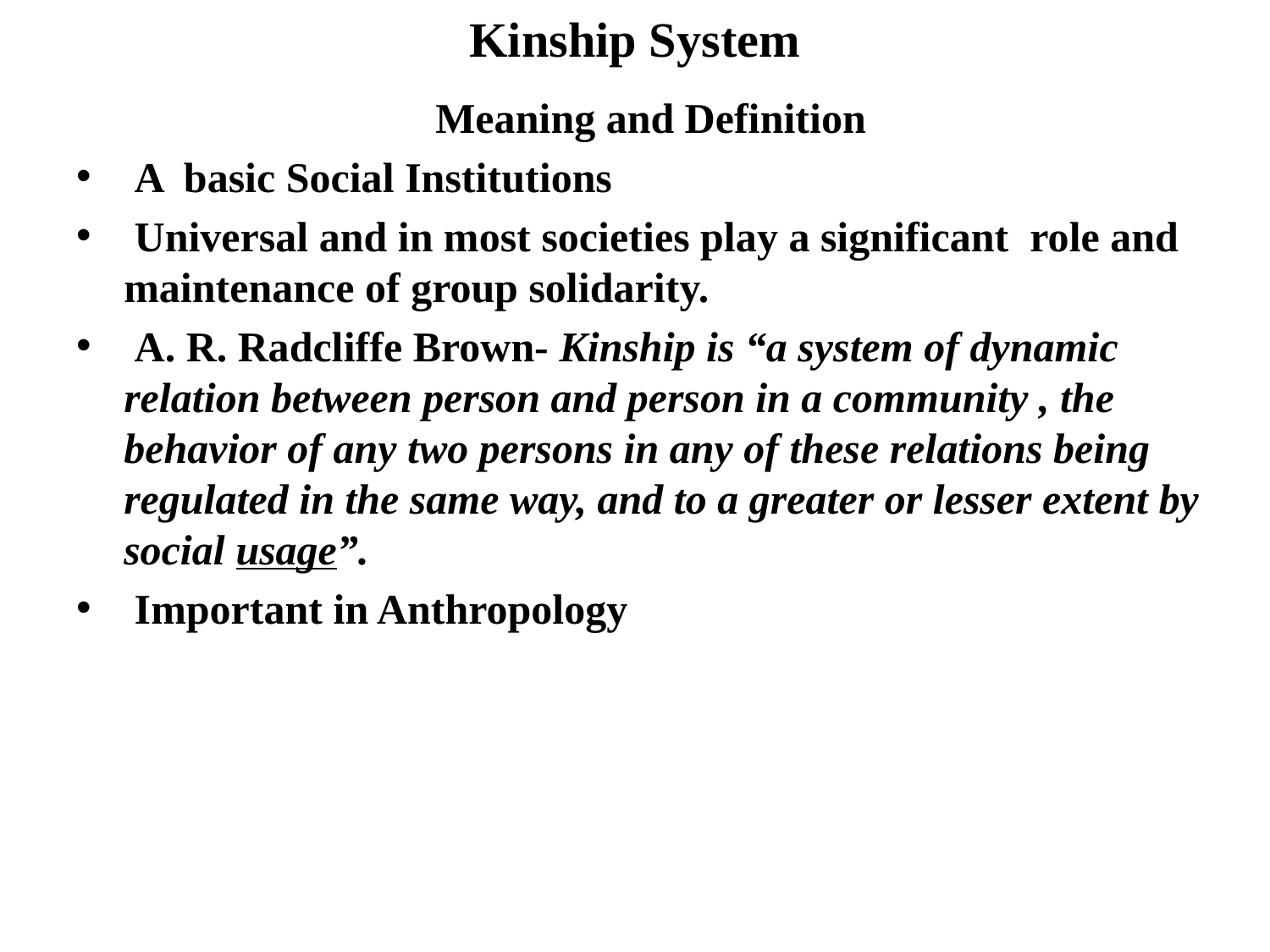

# Kinship System
Meaning and Definition
 A  basic Social Institutions
 Universal and in most societies play a significant  role and maintenance of group solidarity.
 A. R. Radcliffe Brown- Kinship is “a system of dynamic relation between person and person in a community , the behavior of any two persons in any of these relations being regulated in the same way, and to a greater or lesser extent by social usage”.
 Important in Anthropology